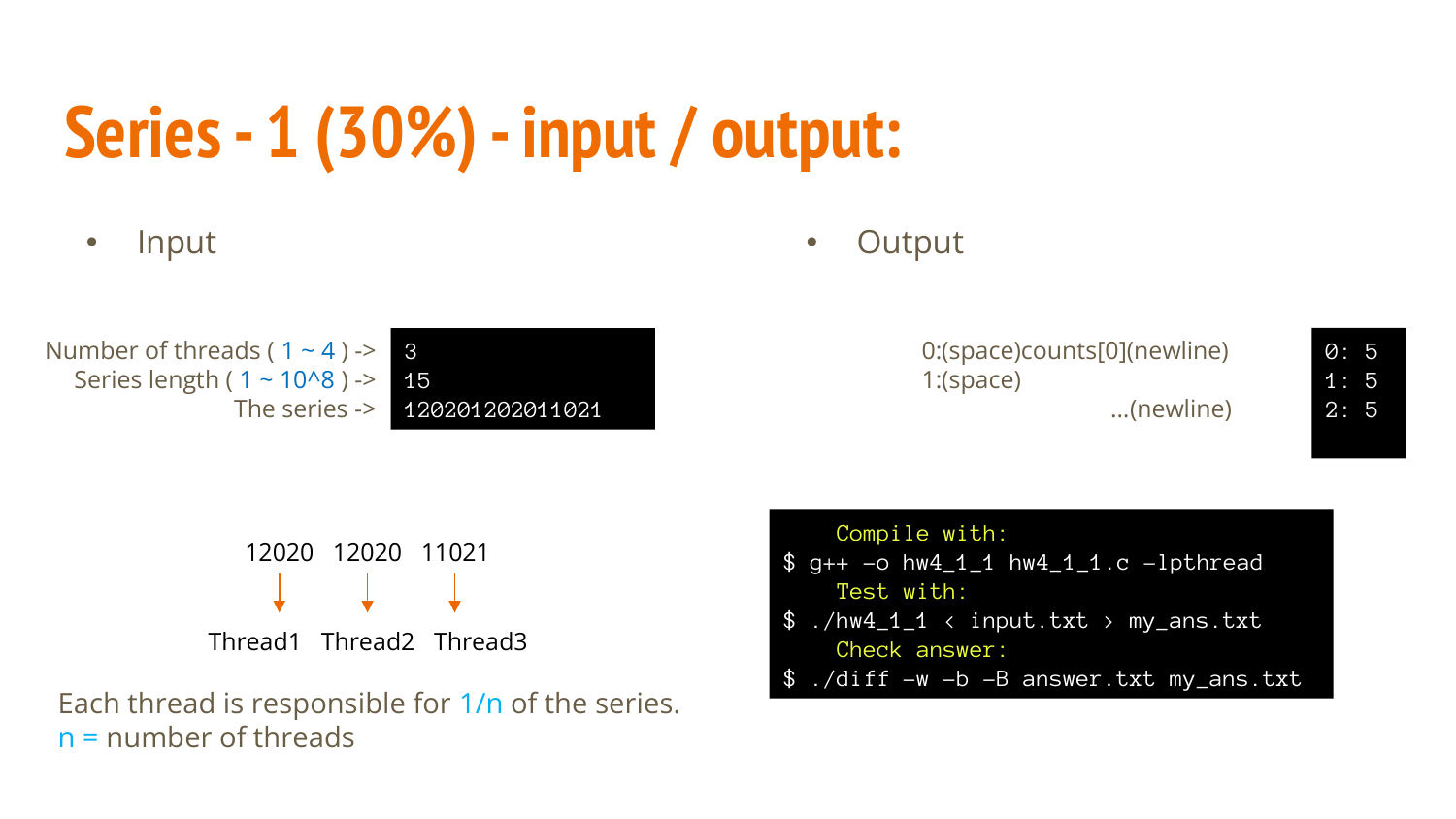

# Series - 1 (30%) - input / output:
Input
Output
Number of threads ( 1 ~ 4 ) ->
Series length ( 1 ~ 10^8 ) ->
The series ->
0:(space)counts[0](newline)
1:(space)
                              …(newline)
0: 5
1: 5
2: 5

3
15
120201202011021
    Compile with:
$ g++ -o hw4_1_1 hw4_1_1.c –lpthread
    Test with:
$ ./hw4_1_1 < input.txt > my_ans.txt
    Check answer:
$ ./diff -w -b -B answer.txt my_ans.txt
12020   12020   11021
Thread1   Thread2   Thread3
Each thread is responsible for 1/n of the series.
n = number of threads